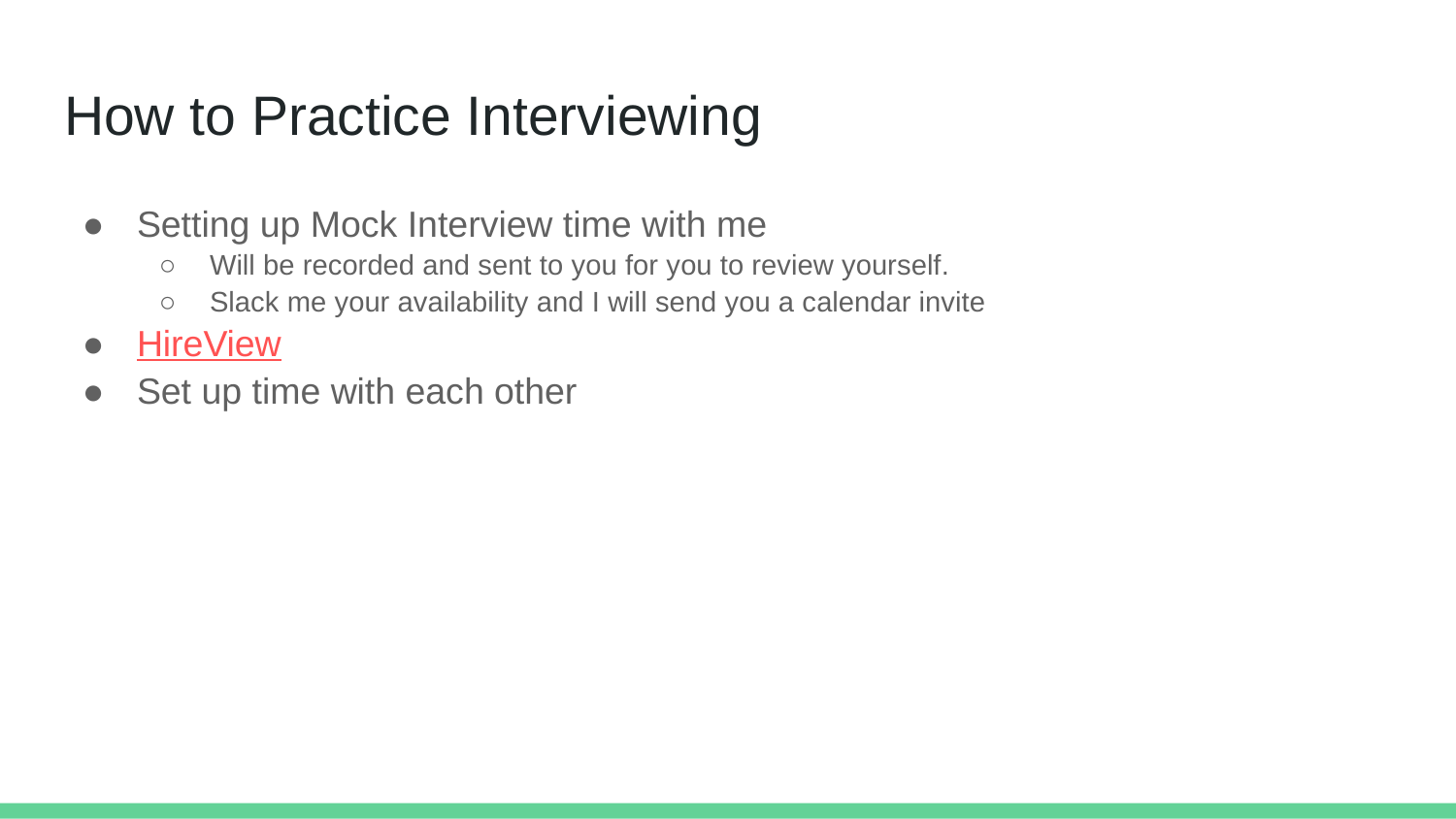

# How to Practice Interviewing
Setting up Mock Interview time with me
Will be recorded and sent to you for you to review yourself.
Slack me your availability and I will send you a calendar invite
HireView
Set up time with each other